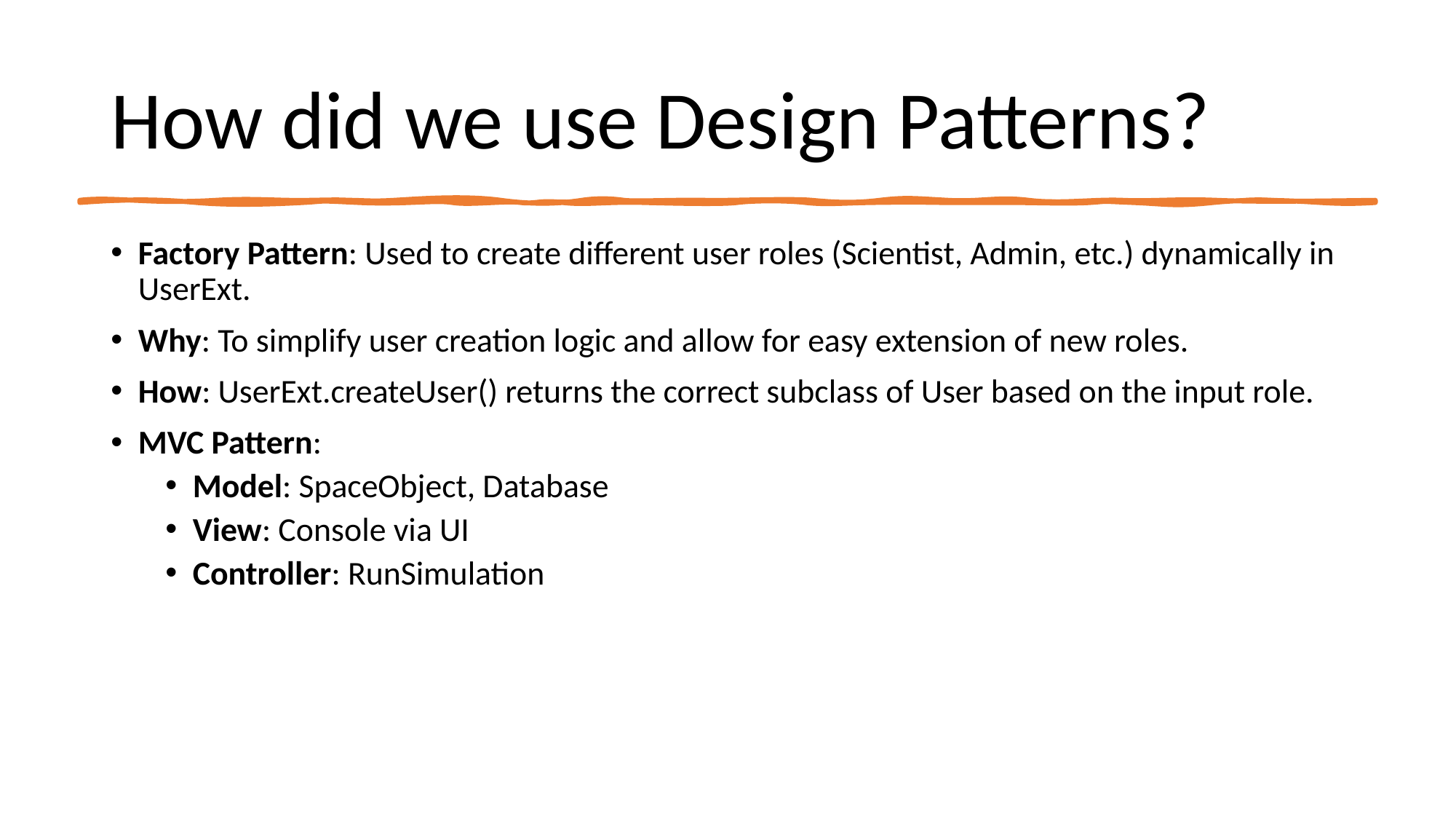

# How did we use Design Patterns?

Factory Pattern: Used to create different user roles (Scientist, Admin, etc.) dynamically in UserExt.
Why: To simplify user creation logic and allow for easy extension of new roles.
How: UserExt.createUser() returns the correct subclass of User based on the input role.
MVC Pattern:
Model: SpaceObject, Database
View: Console via UI
Controller: RunSimulation